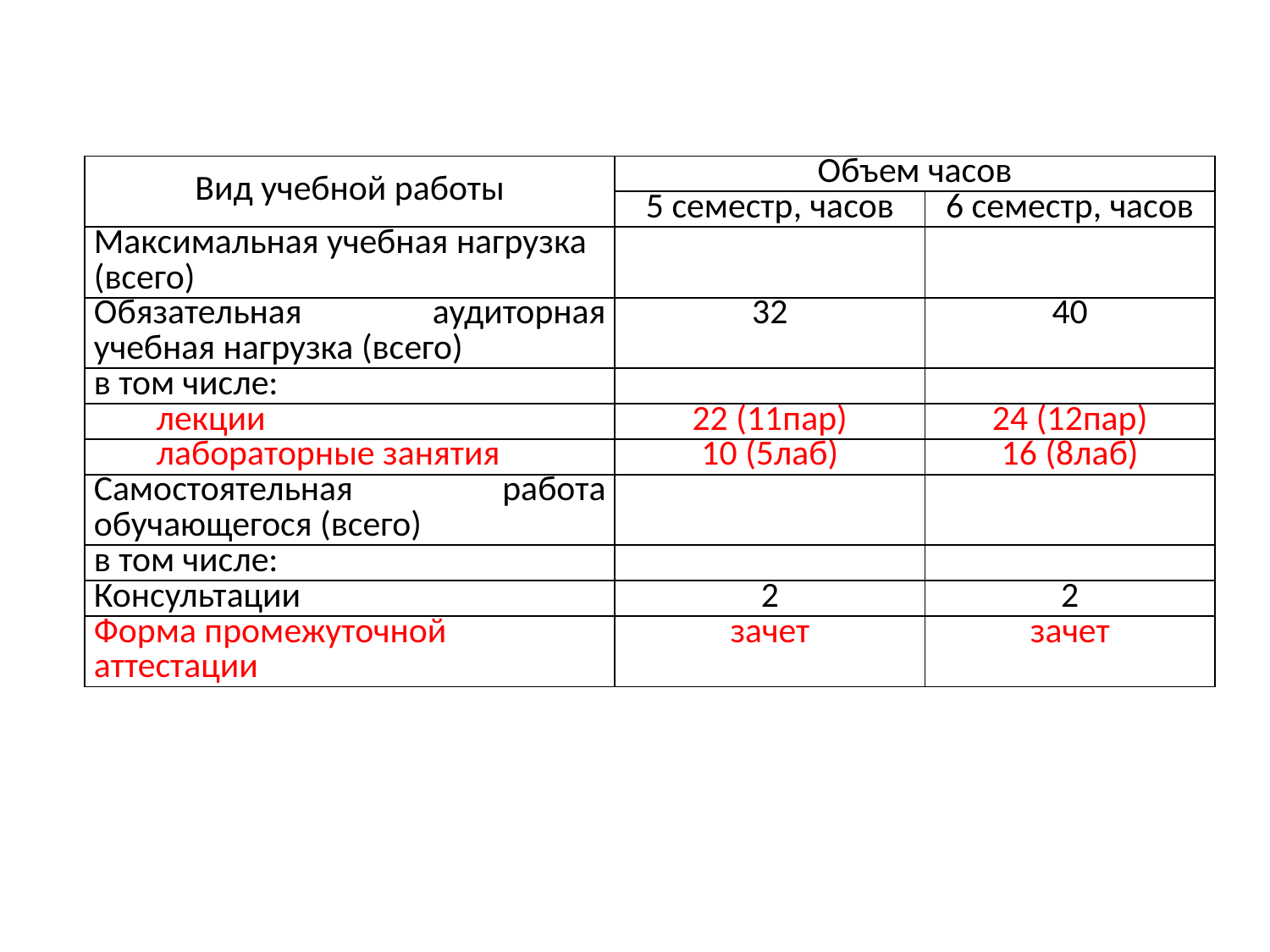

| Вид учебной работы | Объем часов |  |
| --- | --- | --- |
|  | 5 семестр, часов | 6 семестр, часов |
| Максимальная учебная нагрузка (всего) |  |  |
| Обязательная аудиторная учебная нагрузка (всего) | 32 | 40 |
| в том числе: |  |  |
| лекции | 22 (11пар) | 24 (12пар) |
| лабораторные занятия | 10 (5лаб) | 16 (8лаб) |
| Самостоятельная работа обучающегося (всего) |  |  |
| в том числе: |  |  |
| Консультации | 2 | 2 |
| Форма промежуточной аттестации | зачет | зачет |